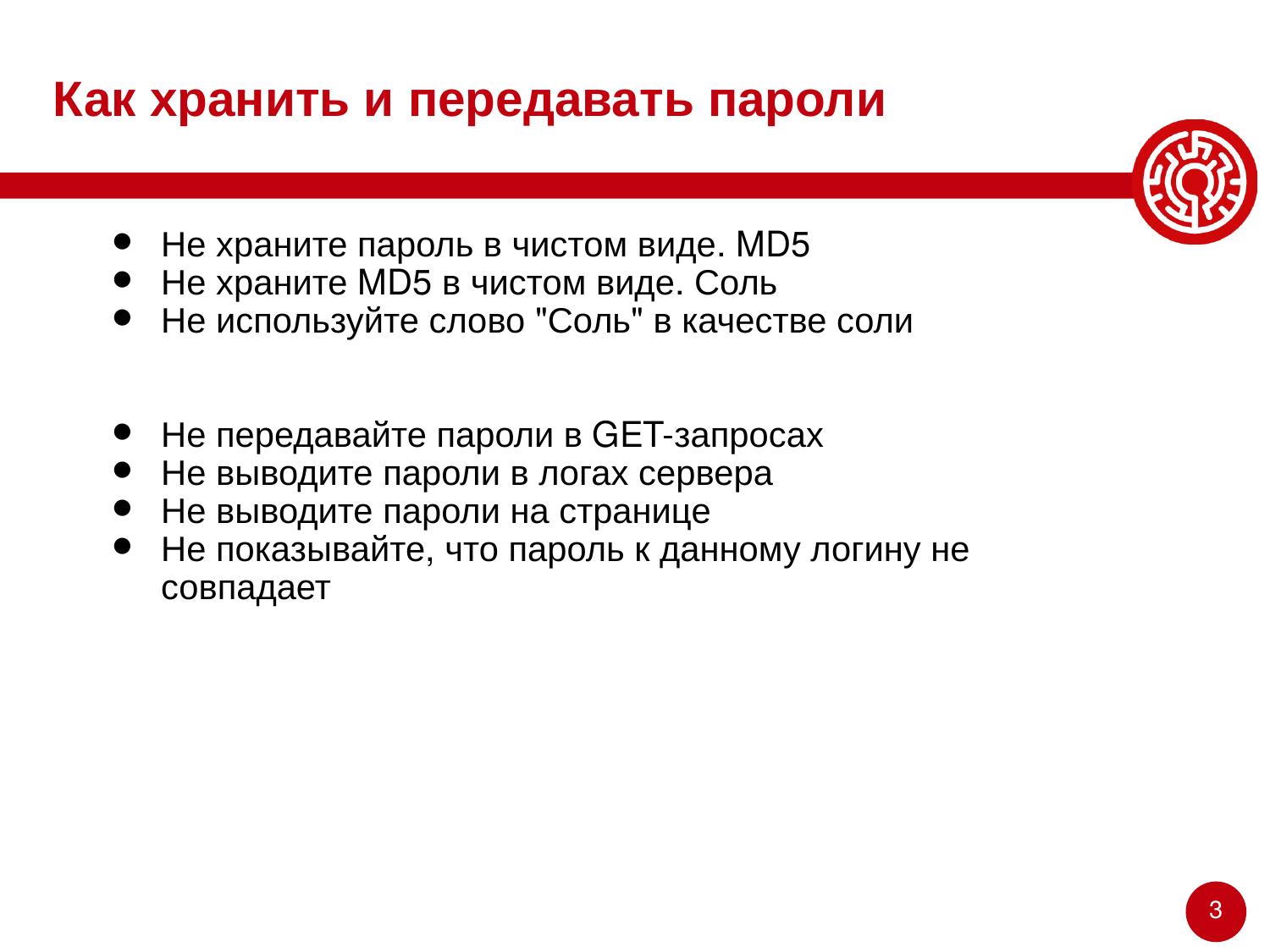

# Как хранить и передавать пароли
Не храните пароль в чистом виде. MD5
Не храните MD5 в чистом виде. Соль
Не используйте слово "Соль" в качестве соли

Не передавайте пароли в GET-запросах
Не выводите пароли в логах сервера
Не выводите пароли на странице
Не показывайте, что пароль к данному логину не совпадает
3